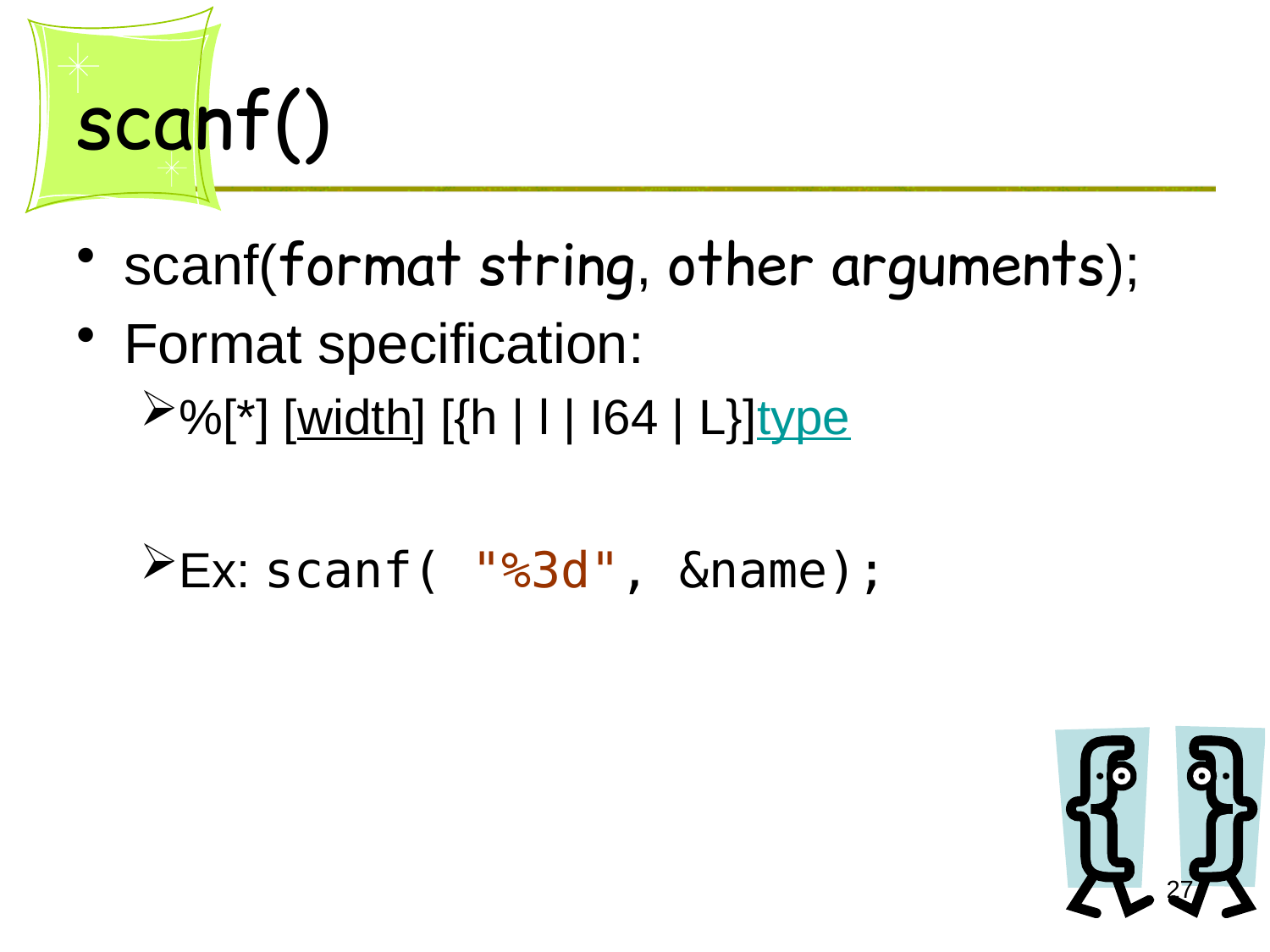

# scanf()
scanf(format string, other arguments);
Format specification:
%[*] [width] [{h | l | I64 | L}]type

Ex: scanf( "%3d", &name);

27